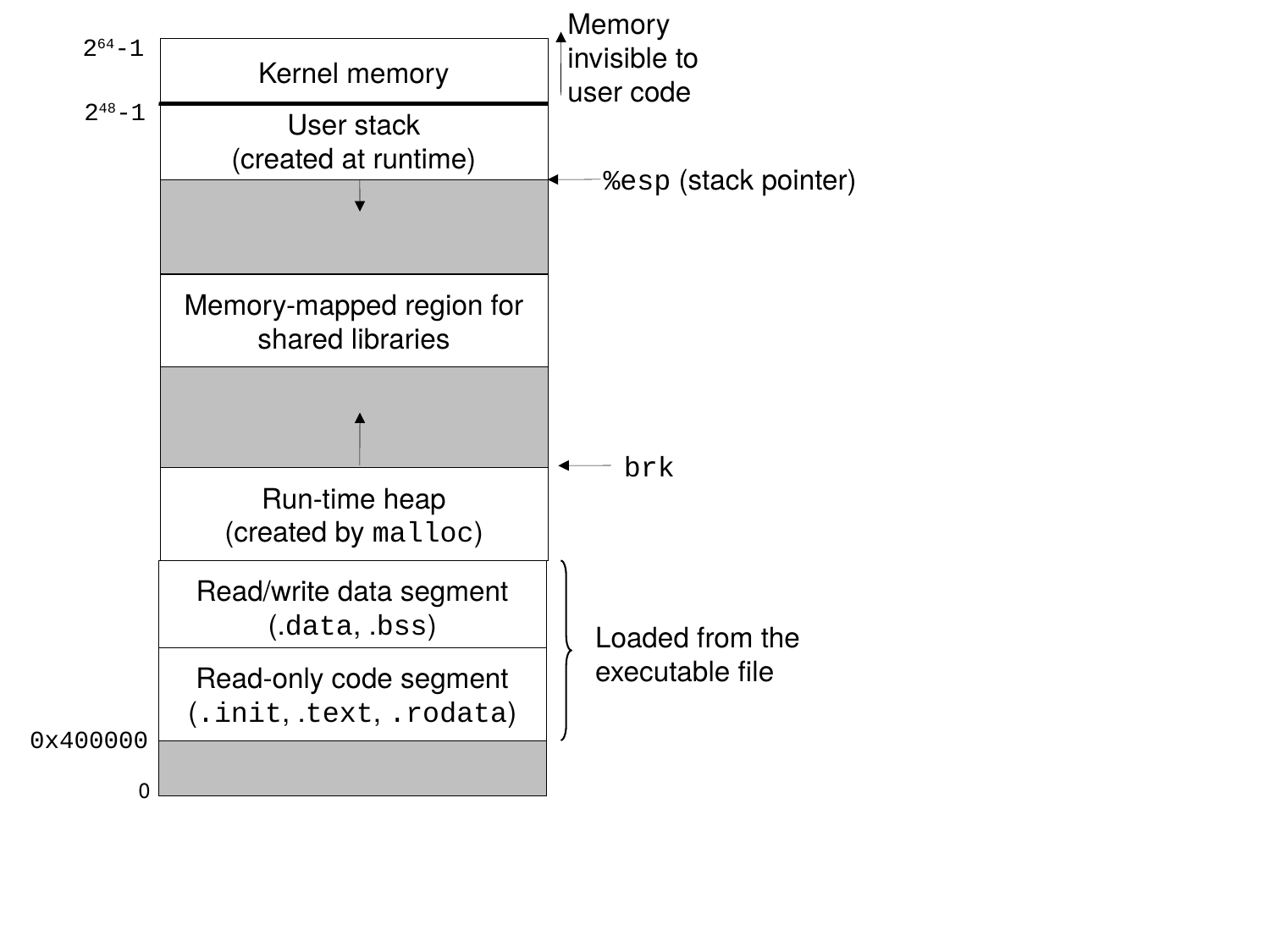

Memory
invisible to
user code
264-1

Kernel memory
248-1
User stack
(created at runtime)

%esp (stack pointer)

Memory-mapped region for
shared libraries

brk

Run-time heap
(created by malloc)
Read/write data segment
(.data, .bss)

Loaded from the
executable file
Read-only code segment
(.init, .text, .rodata)
0x400000

0